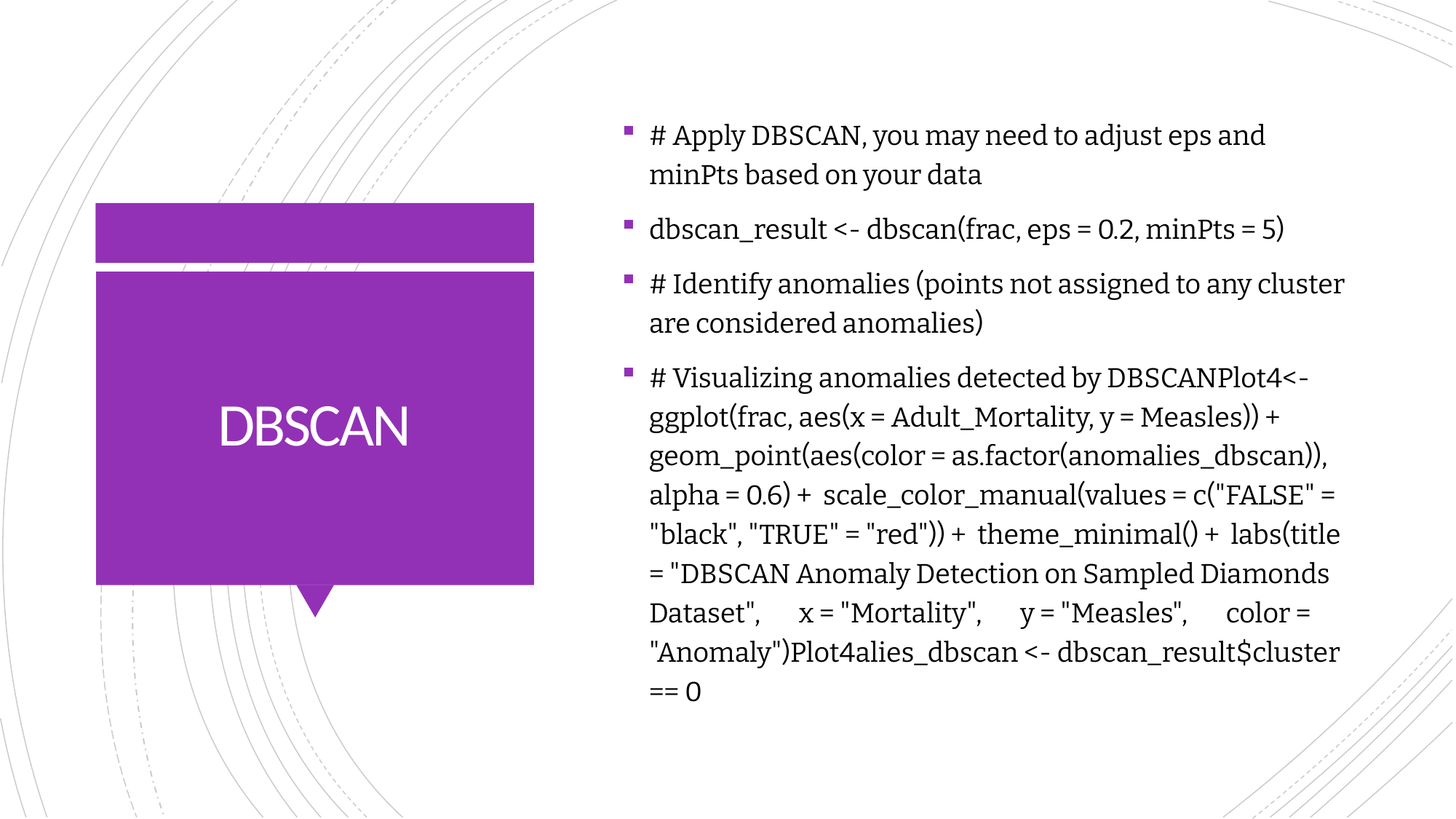

# Apply DBSCAN, you may need to adjust eps and minPts based on your data
dbscan_result <- dbscan(frac, eps = 0.2, minPts = 5)
# Identify anomalies (points not assigned to any cluster are considered anomalies)
# Visualizing anomalies detected by DBSCANPlot4<-ggplot(frac, aes(x = Adult_Mortality, y = Measles)) +  geom_point(aes(color = as.factor(anomalies_dbscan)), alpha = 0.6) +  scale_color_manual(values = c("FALSE" = "black", "TRUE" = "red")) +  theme_minimal() +  labs(title = "DBSCAN Anomaly Detection on Sampled Diamonds Dataset",       x = "Mortality",       y = "Measles",       color = "Anomaly")Plot4alies_dbscan <- dbscan_result$cluster == 0
# DBSCAN